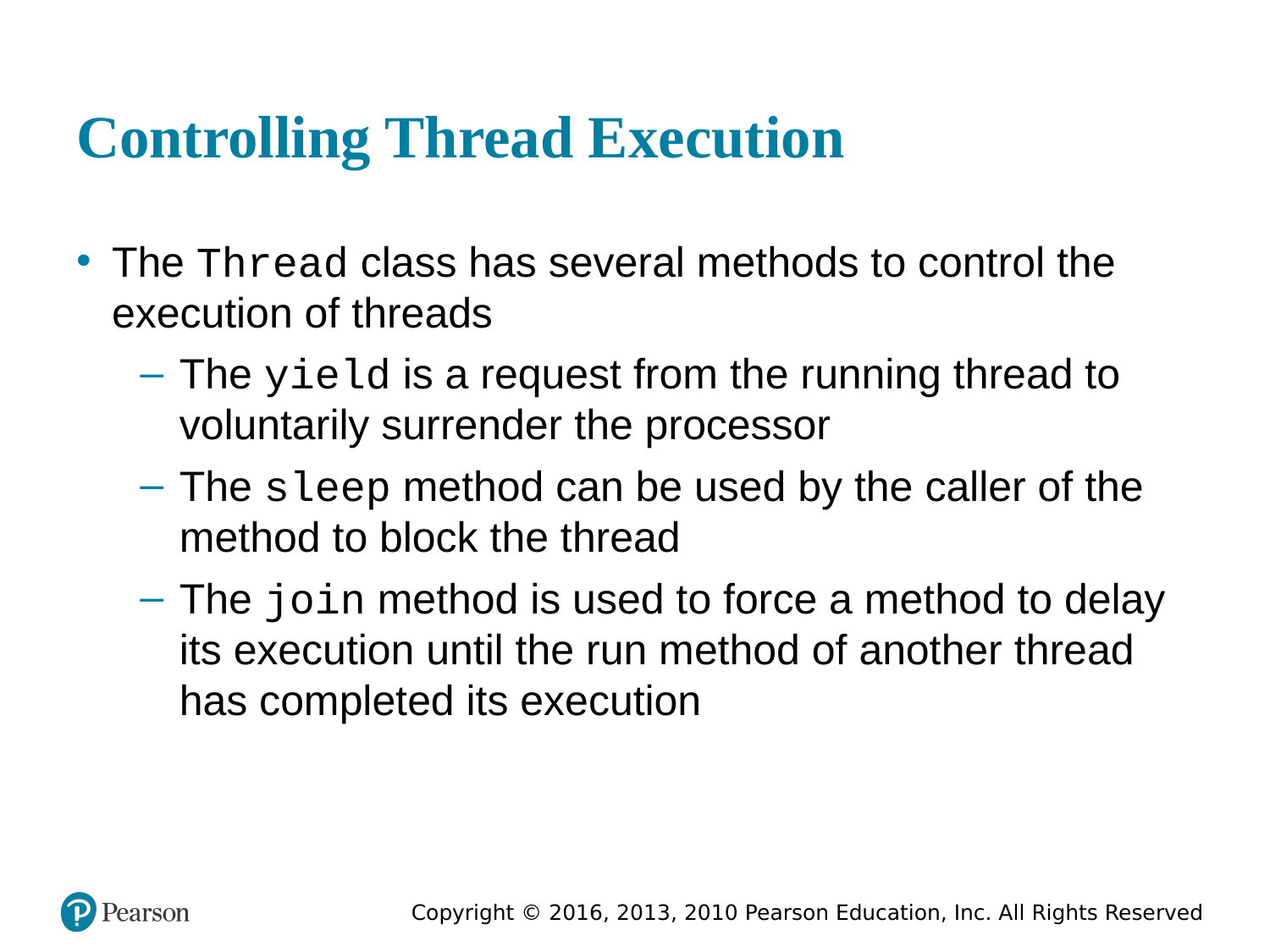

# Controlling Thread Execution
The Thread class has several methods to control the execution of threads
The yield is a request from the running thread to voluntarily surrender the processor
The sleep method can be used by the caller of the method to block the thread
The join method is used to force a method to delay its execution until the run method of another thread has completed its execution